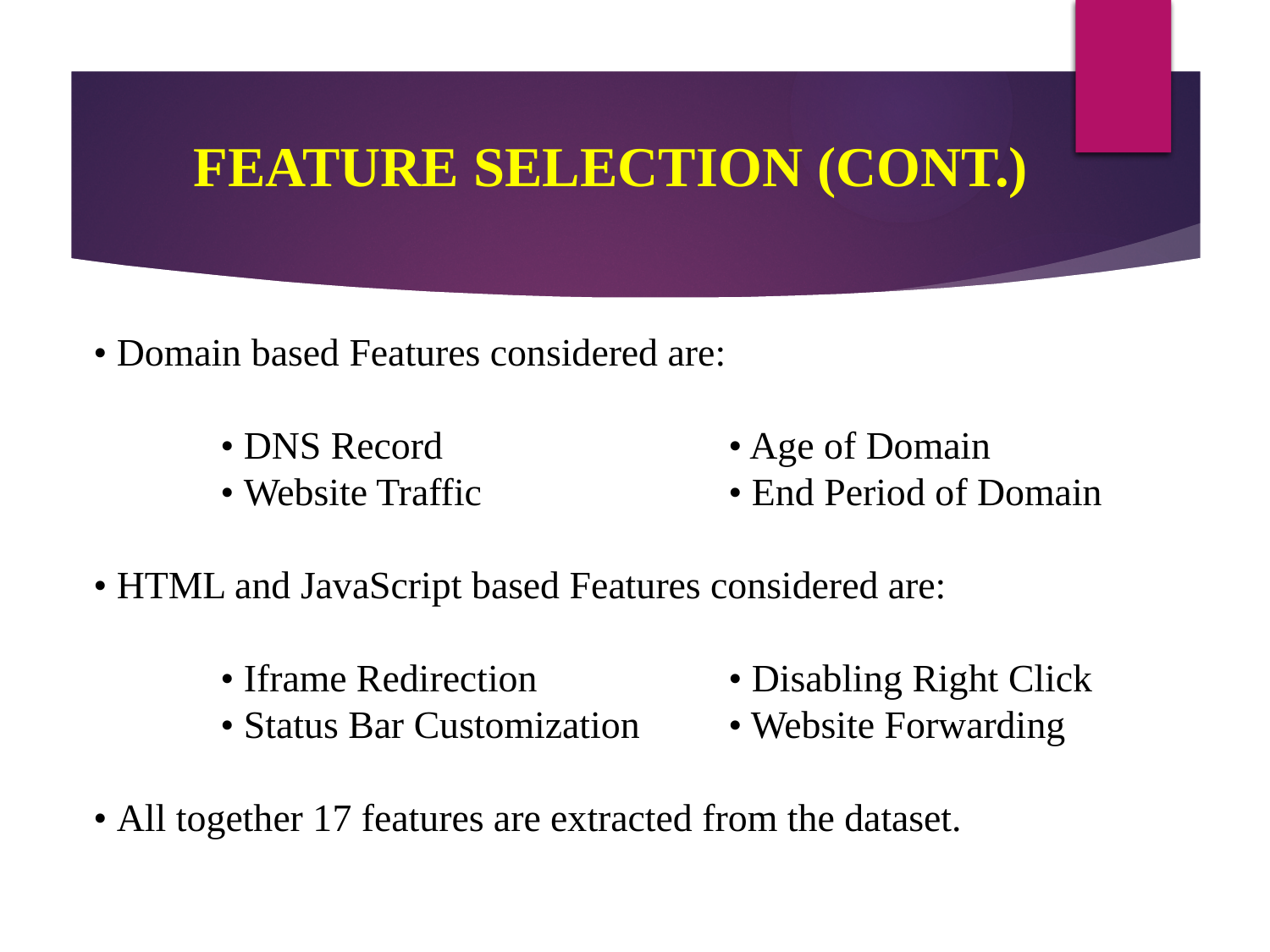

FEATURE SELECTION (CONT.)
• Domain based Features considered are:

	• DNS Record 			• Age of Domain
	• Website Traffic 		• End Period of Domain

• HTML and JavaScript based Features considered are:

	• Iframe Redirection 		• Disabling Right Click
	• Status Bar Customization 	• Website Forwarding

• All together 17 features are extracted from the dataset.